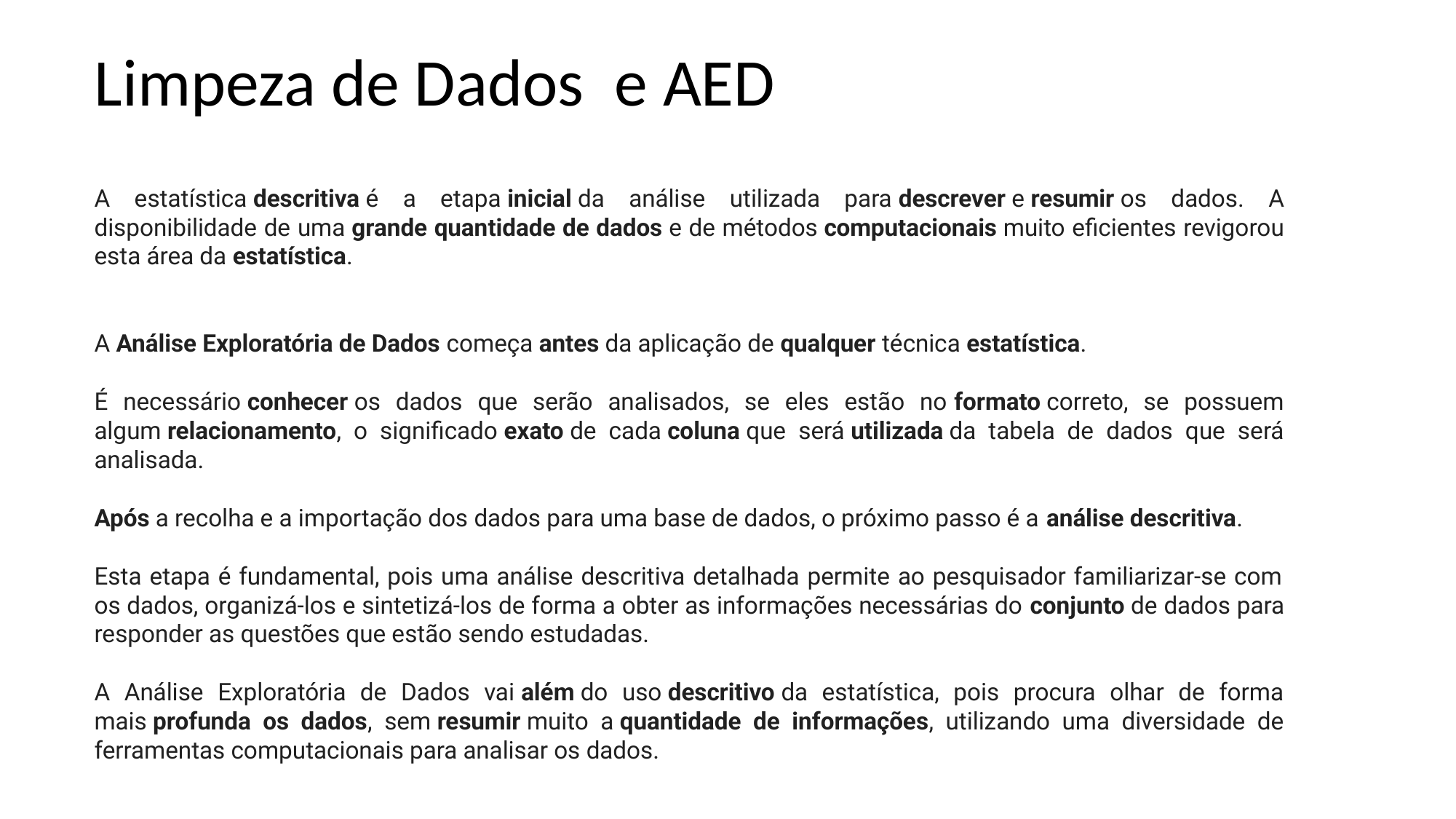

# Limpeza de Dados  e AED
A estatística descritiva é a etapa inicial da análise utilizada para descrever e resumir os dados. A disponibilidade de uma grande quantidade de dados e de métodos computacionais muito eficientes revigorou esta área da estatística.

A Análise Exploratória de Dados começa antes da aplicação de qualquer técnica estatística.

É necessário conhecer os dados que serão analisados, se eles estão no formato correto, se possuem algum relacionamento, o significado exato de cada coluna que será utilizada da tabela de dados que será analisada.

Após a recolha e a importação dos dados para uma base de dados, o próximo passo é a análise descritiva.

Esta etapa é fundamental, pois uma análise descritiva detalhada permite ao pesquisador familiarizar-se com os dados, organizá-los e sintetizá-los de forma a obter as informações necessárias do conjunto de dados para responder as questões que estão sendo estudadas.

A Análise Exploratória de Dados vai além do uso descritivo da estatística, pois procura olhar de forma mais profunda os dados, sem resumir muito a quantidade de informações, utilizando uma diversidade de ferramentas computacionais para analisar os dados.